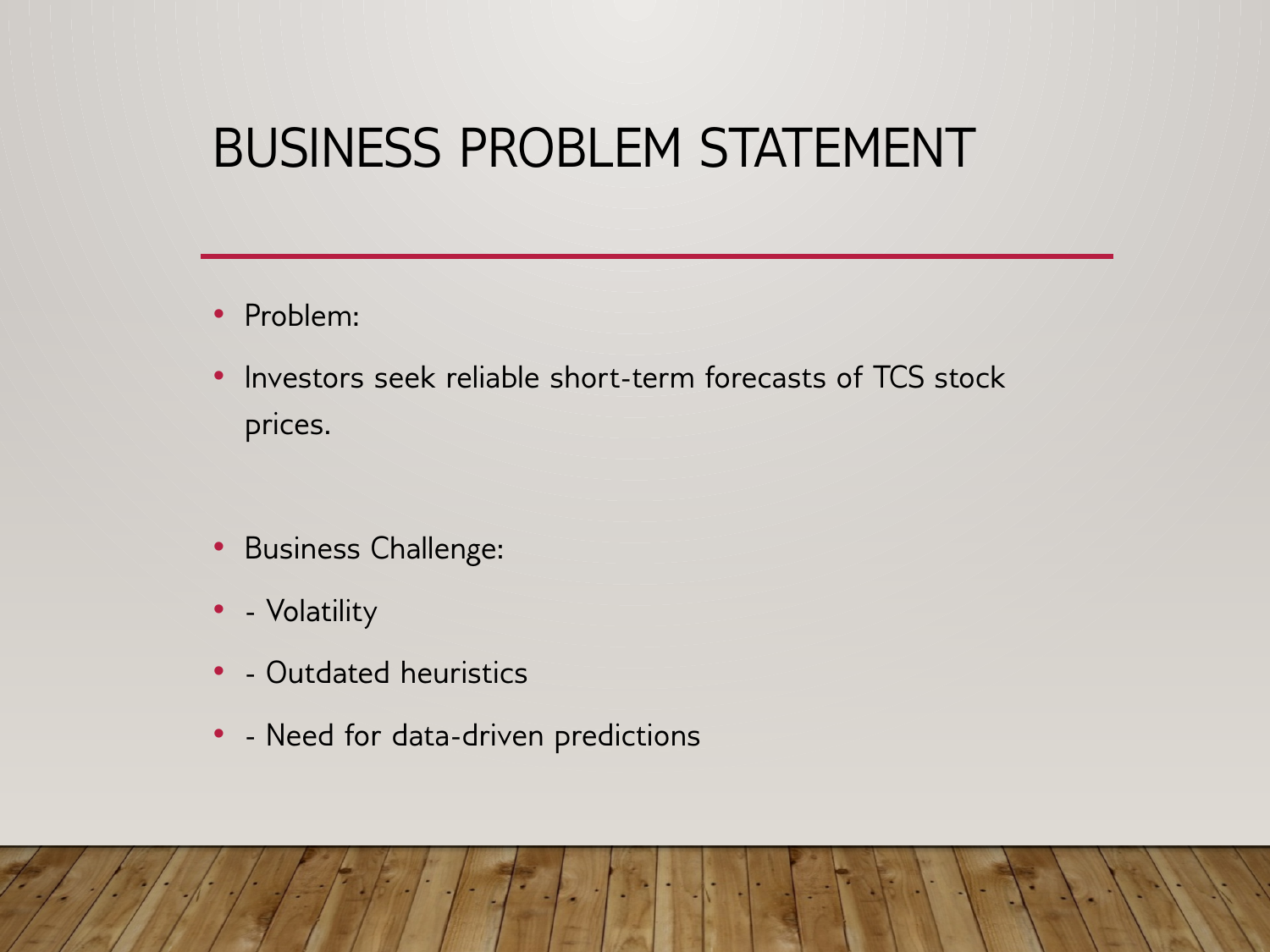

# Business Problem Statement
Problem:
Investors seek reliable short-term forecasts of TCS stock prices.

Business Challenge:
- Volatility
- Outdated heuristics
- Need for data-driven predictions